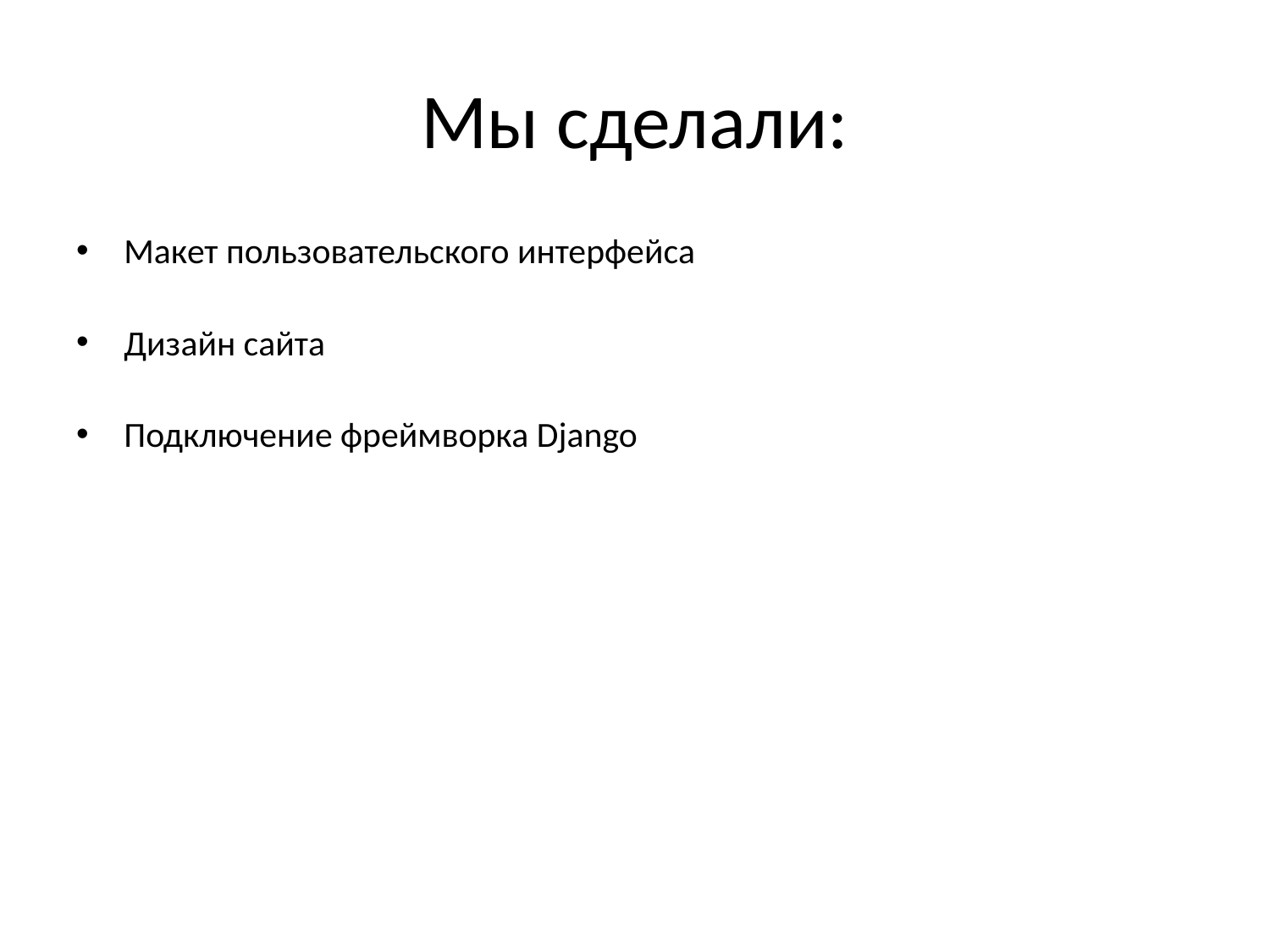

# Мы cделали:
Макет пользовательского интерфейса
Дизайн сайта
Подключение фреймворка Django